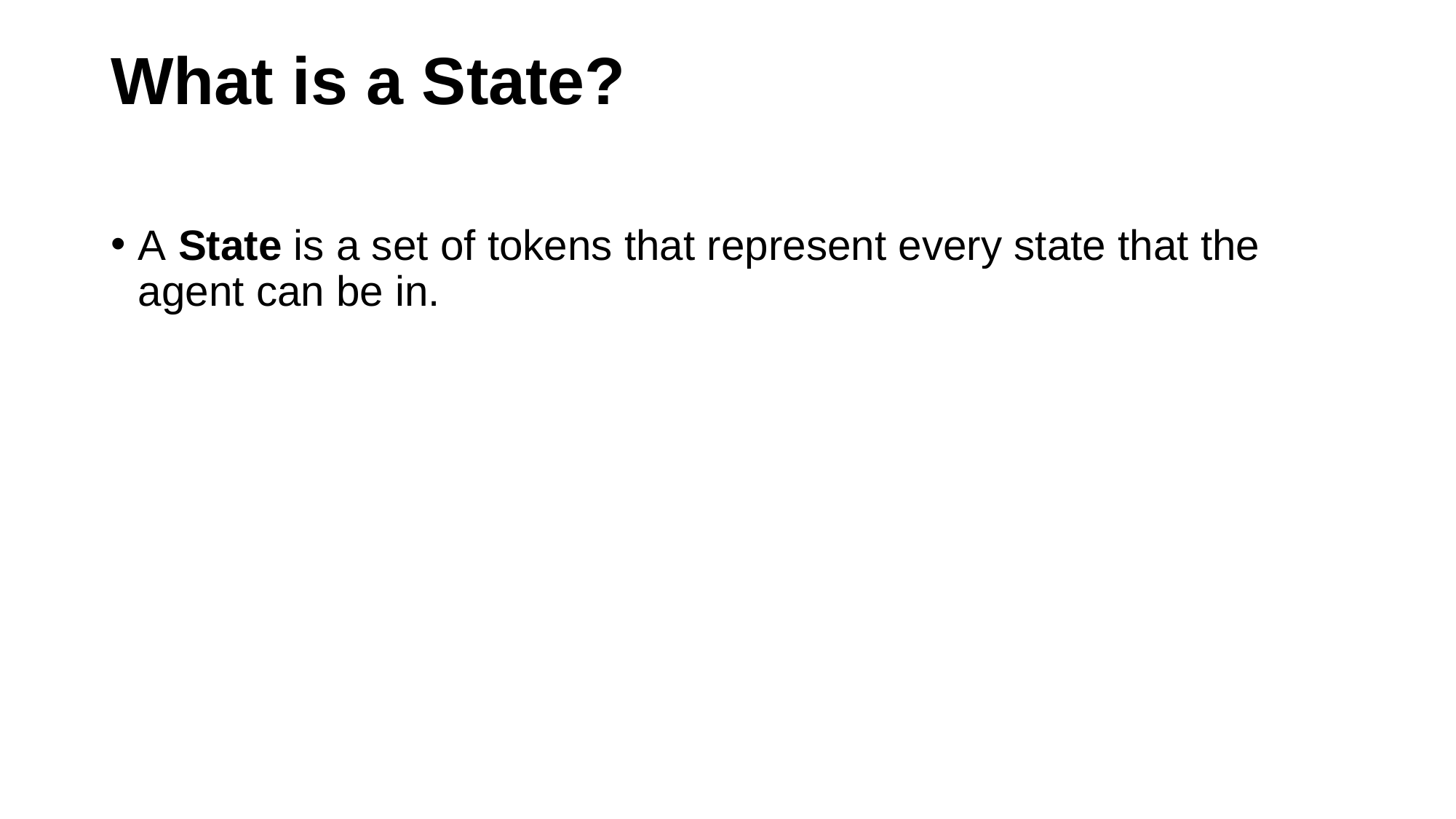

# What is a State?
A State is a set of tokens that represent every state that the agent can be in.